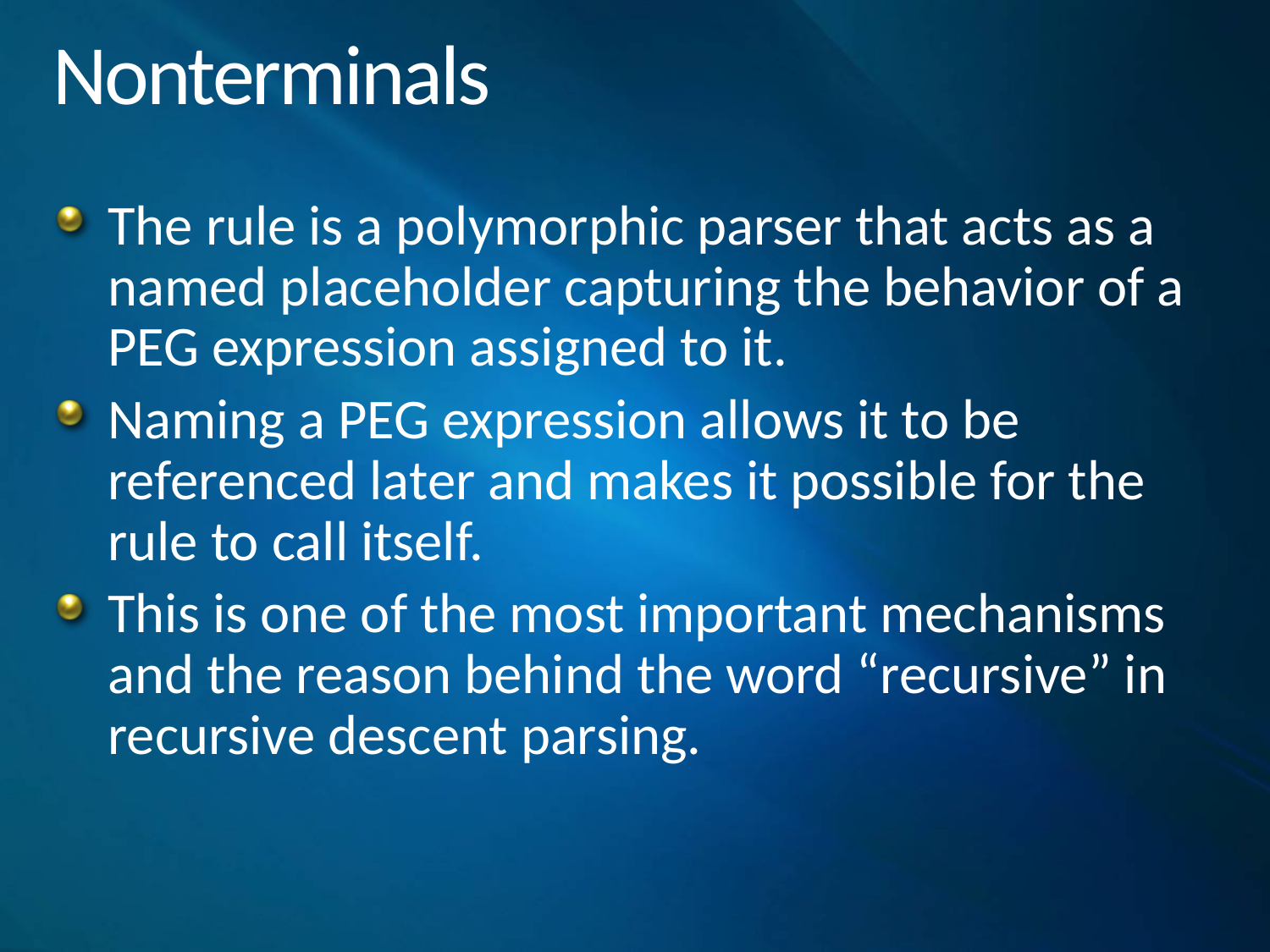

# Nonterminals
The rule is a polymorphic parser that acts as a named placeholder capturing the behavior of a PEG expression assigned to it.
Naming a PEG expression allows it to be referenced later and makes it possible for the rule to call itself.
This is one of the most important mechanisms and the reason behind the word “recursive” in recursive descent parsing.